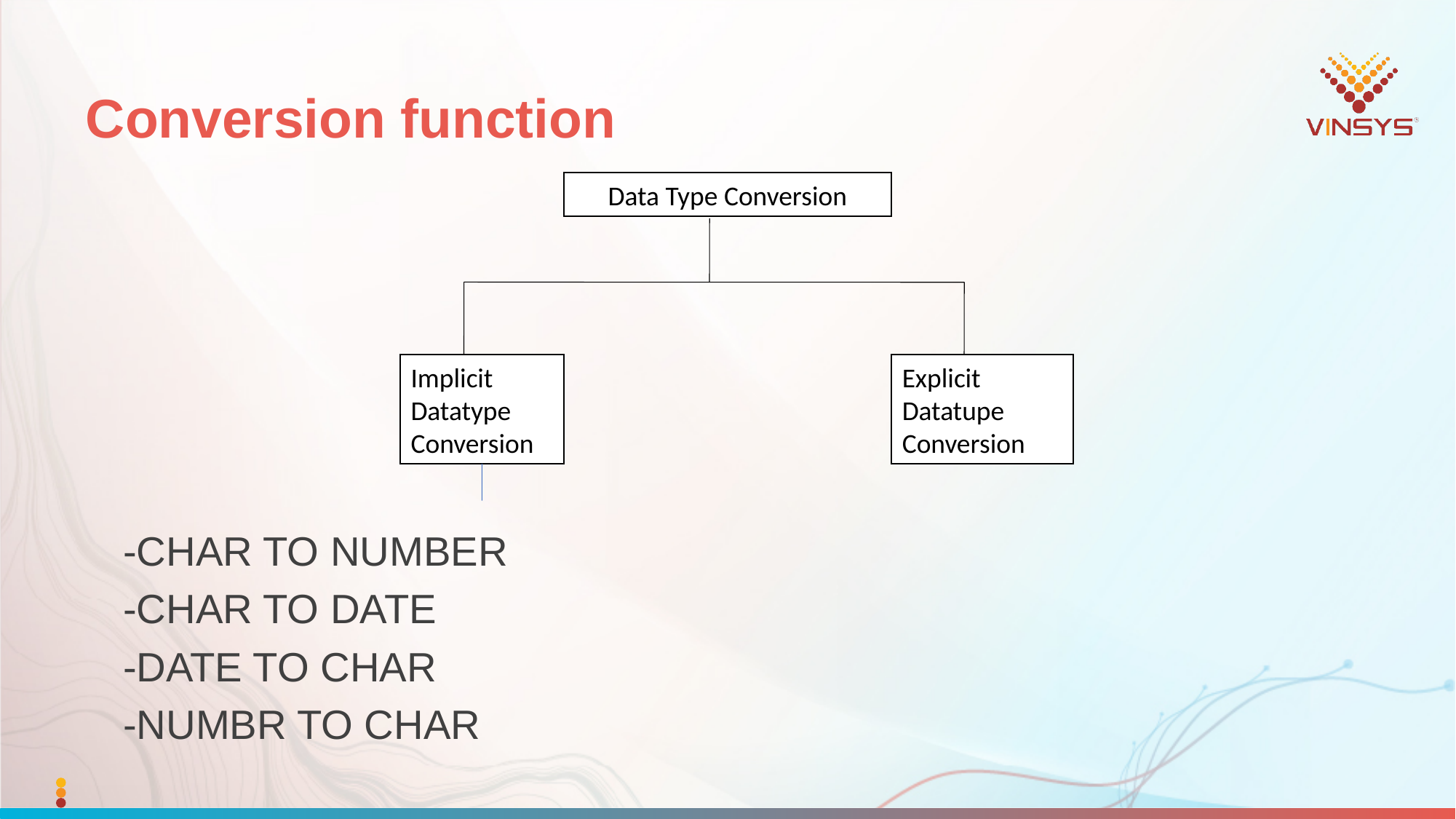

# Conversion function
Data Type Conversion

	-CHAR TO NUMBER
	-CHAR TO DATE
	-DATE TO CHAR
	-NUMBR TO CHAR

Implicit Datatype Conversion
Explicit Datatupe Conversion